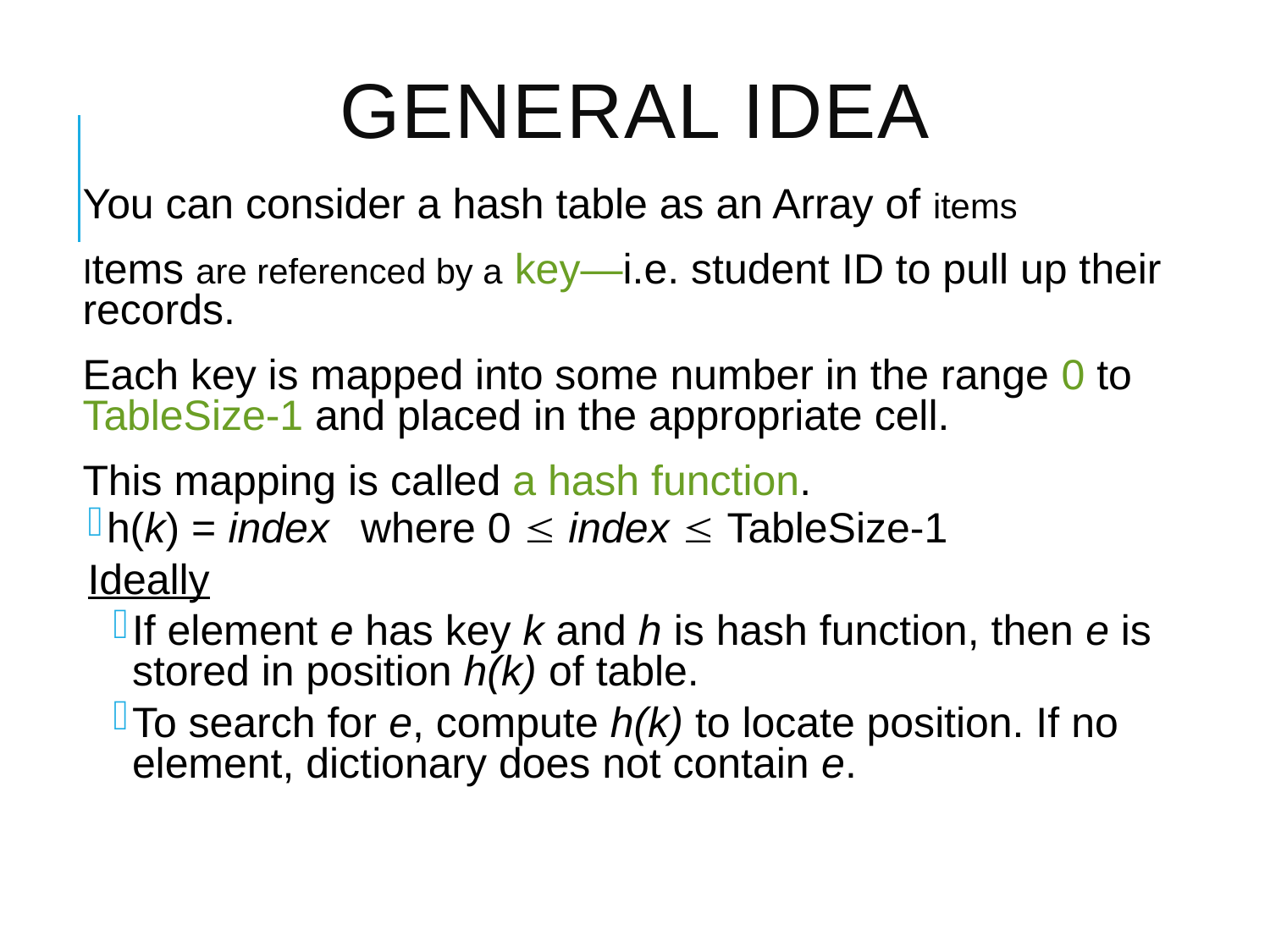

# General Idea
You can consider a hash table as an Array of items
Items are referenced by a key—i.e. student ID to pull up their records.
Each key is mapped into some number in the range 0 to TableSize-1 and placed in the appropriate cell.
This mapping is called a hash function.
h(k) = index	where 0 ≤ index ≤ TableSize-1
Ideally
If element e has key k and h is hash function, then e is stored in position h(k) of table.
To search for e, compute h(k) to locate position. If no element, dictionary does not contain e.